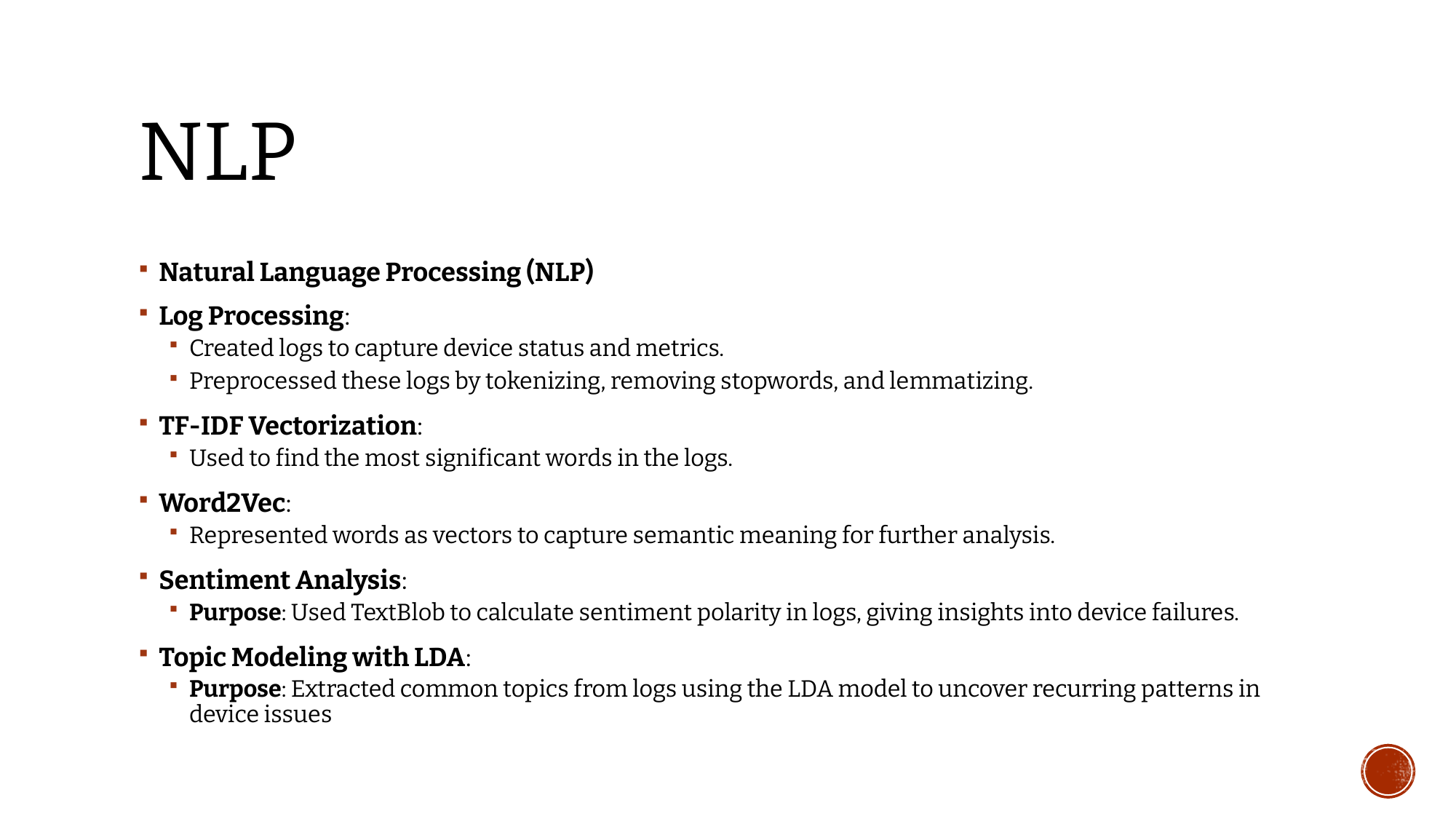

# NLP
Natural Language Processing (NLP)
Log Processing:
Created logs to capture device status and metrics.
Preprocessed these logs by tokenizing, removing stopwords, and lemmatizing.
TF-IDF Vectorization:
Used to find the most significant words in the logs.
Word2Vec:
Represented words as vectors to capture semantic meaning for further analysis.
Sentiment Analysis:
Purpose: Used TextBlob to calculate sentiment polarity in logs, giving insights into device failures.
Topic Modeling with LDA:
Purpose: Extracted common topics from logs using the LDA model to uncover recurring patterns in device issues